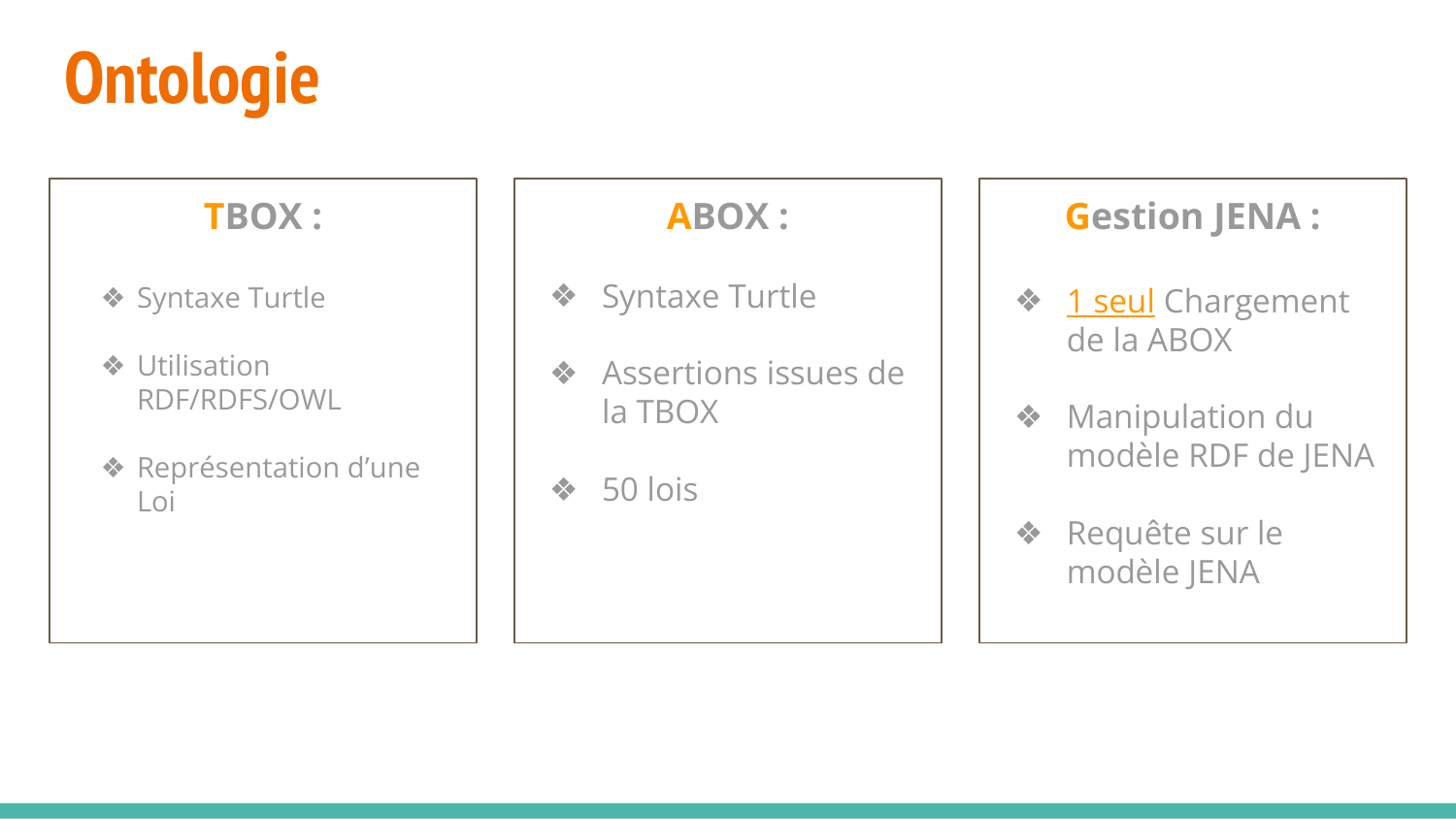

# Ontologie
Gestion JENA :

1 seul Chargement de la ABOX

Manipulation du modèle RDF de JENA

Requête sur le modèle JENA
TBOX :

Syntaxe Turtle

Utilisation RDF/RDFS/OWL

Représentation d’une Loi

ABOX :

Syntaxe Turtle

Assertions issues de la TBOX

50 lois